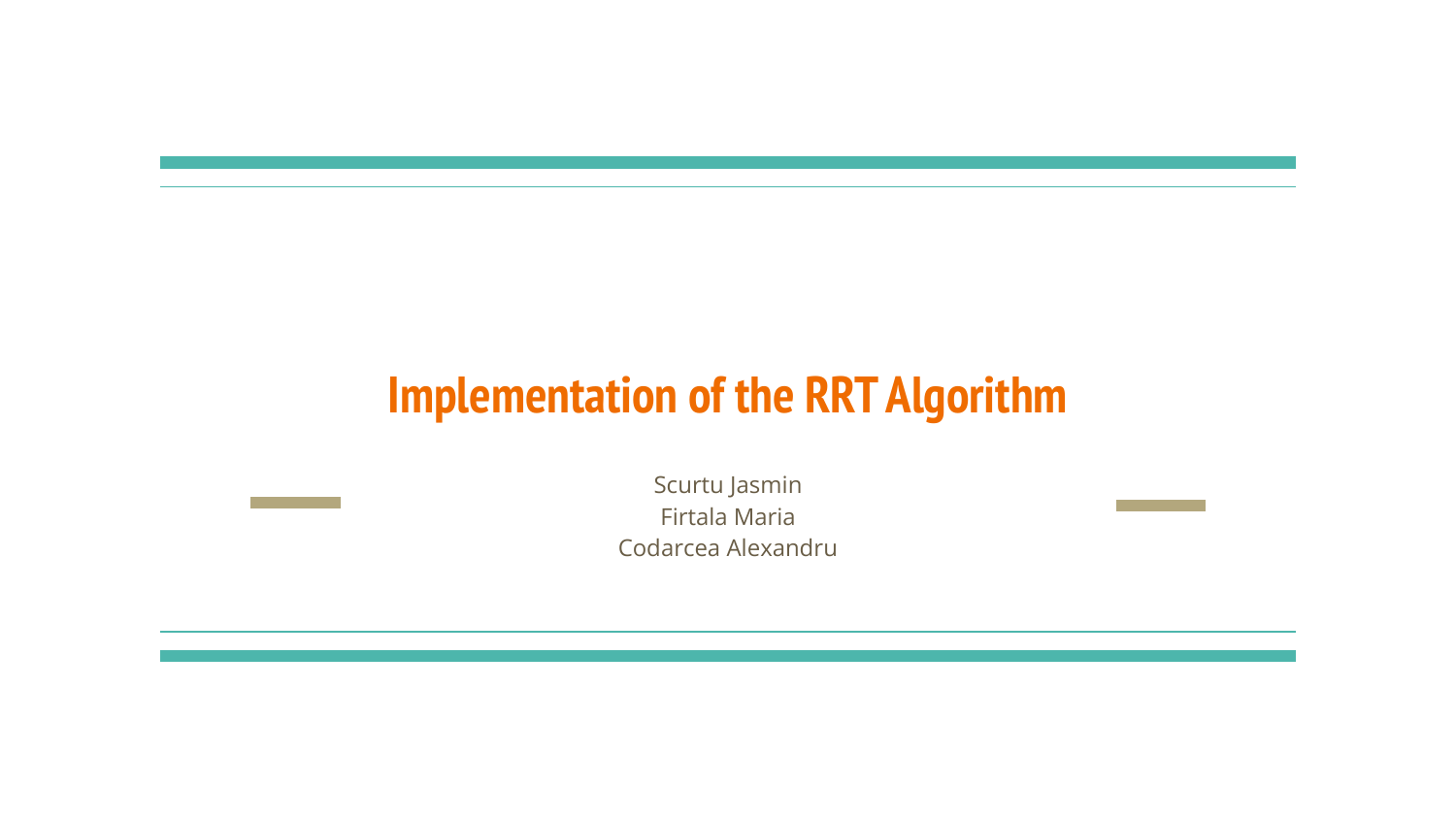

# Implementation of the RRT Algorithm
Scurtu Jasmin
Firtala Maria
Codarcea Alexandru